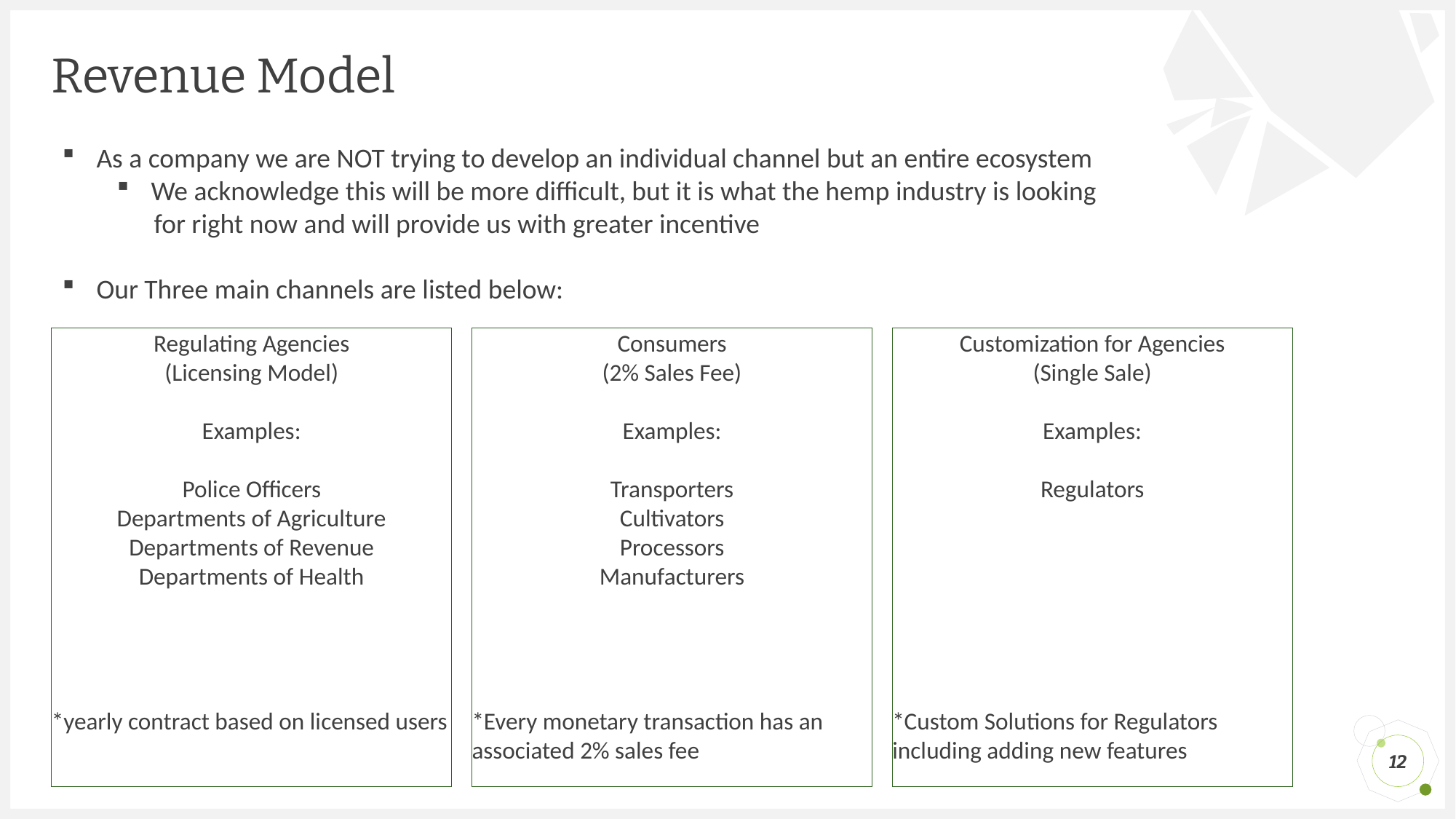

# Revenue Model
As a company we are NOT trying to develop an individual channel but an entire ecosystem
We acknowledge this will be more difficult, but it is what the hemp industry is looking
      for right now and will provide us with greater incentive

Our Three main channels are listed below:

Regulating Agencies
(Licensing Model)

Examples:

Police Officers
Departments of Agriculture
Departments of Revenue
Departments of Health

*yearly contract based on licensed users
Consumers
(2% Sales Fee)

Examples:

Transporters
Cultivators
Processors
Manufacturers

*Every monetary transaction has an associated 2% sales fee

Customization for Agencies
(Single Sale)

Examples:

Regulators

*Custom Solutions for Regulators including adding new features
12
Customization for Companies/Agencies